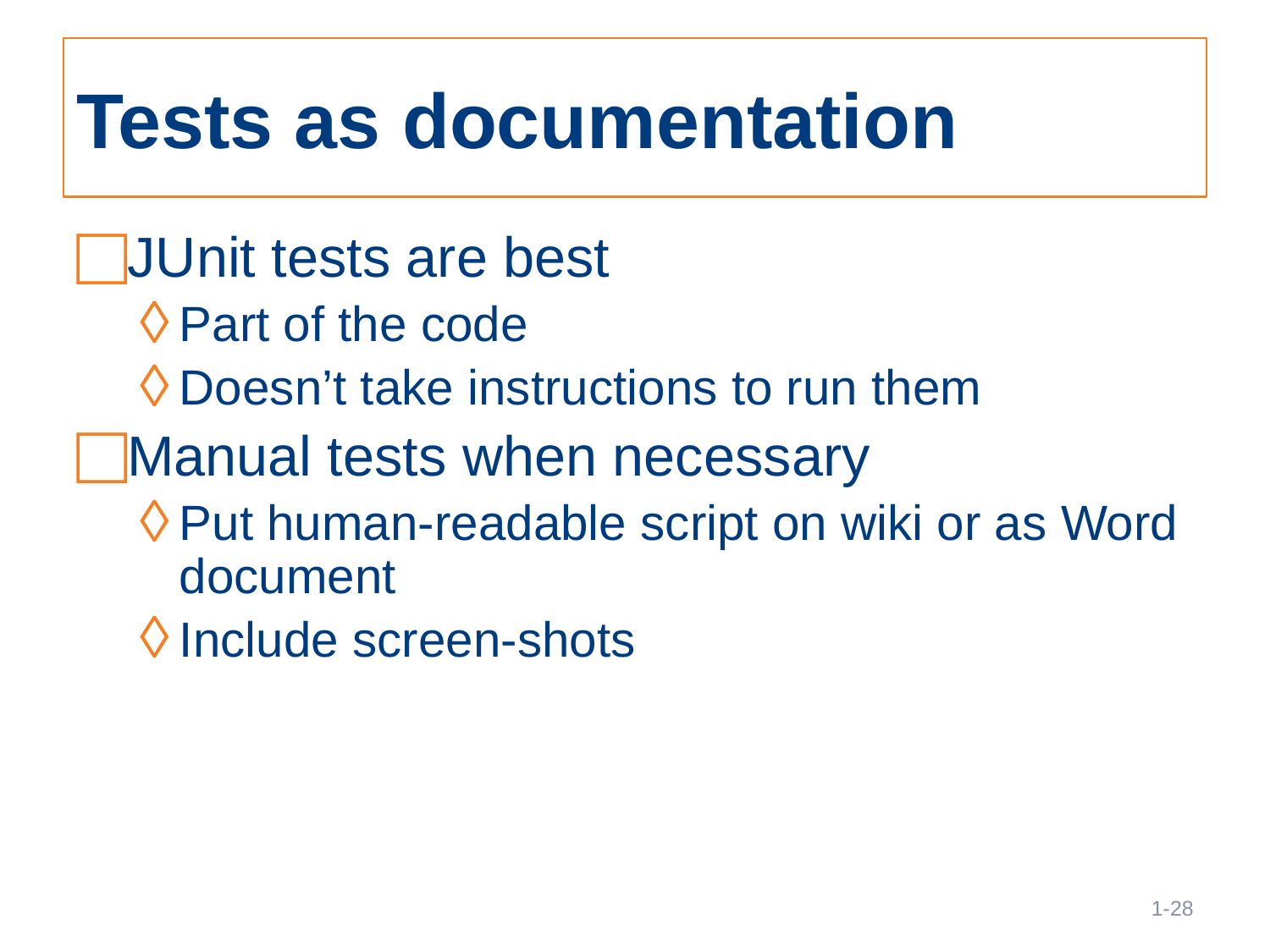

# Tests as documentation
JUnit tests are best
Part of the code
Doesn’t take instructions to run them
Manual tests when necessary
Put human-readable script on wiki or as Word document
Include screen-shots

28